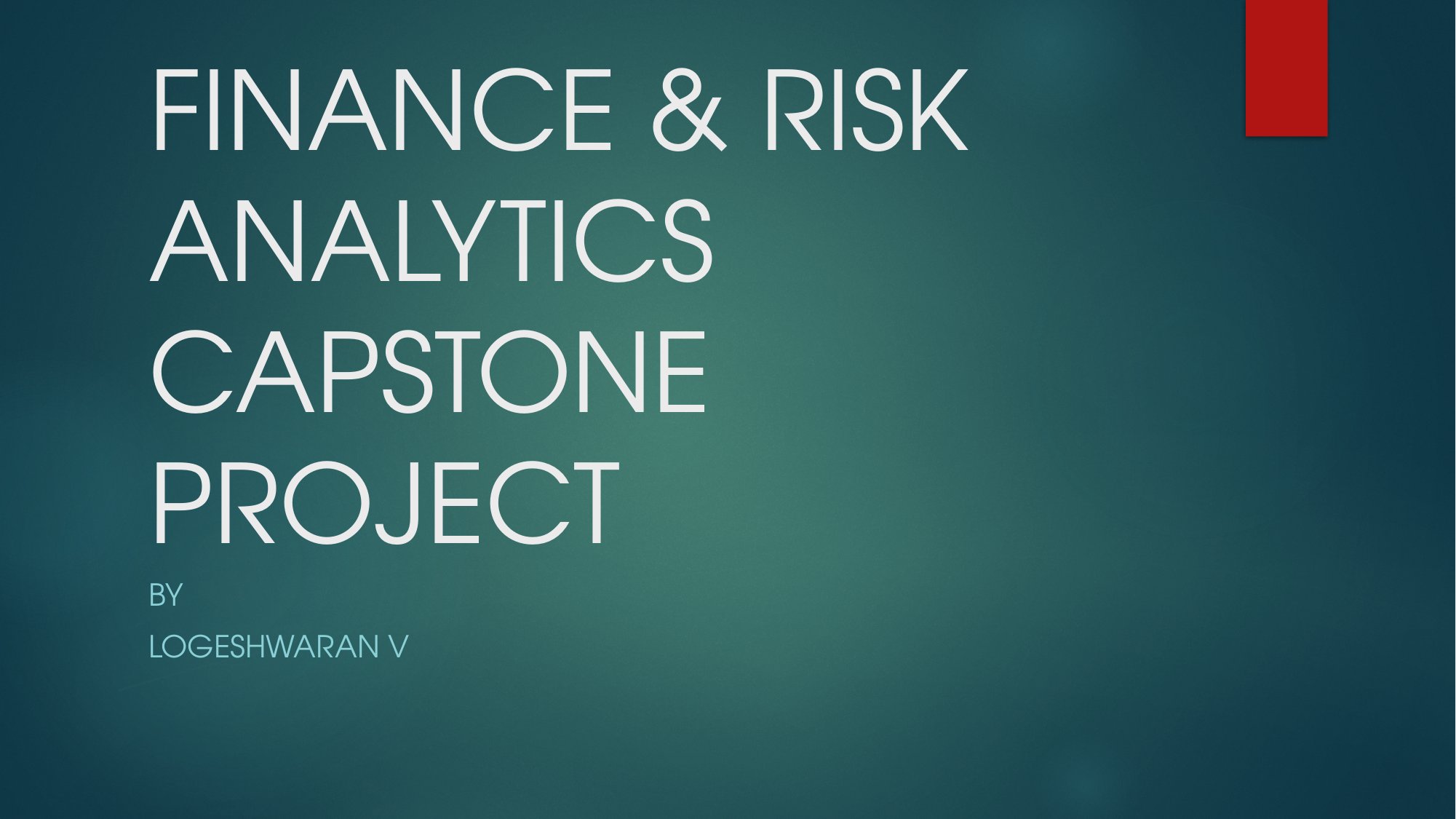

# FINANCE & RISK ANALYTICS CAPSTONE PROJECT
By
LOGESHWARAN V